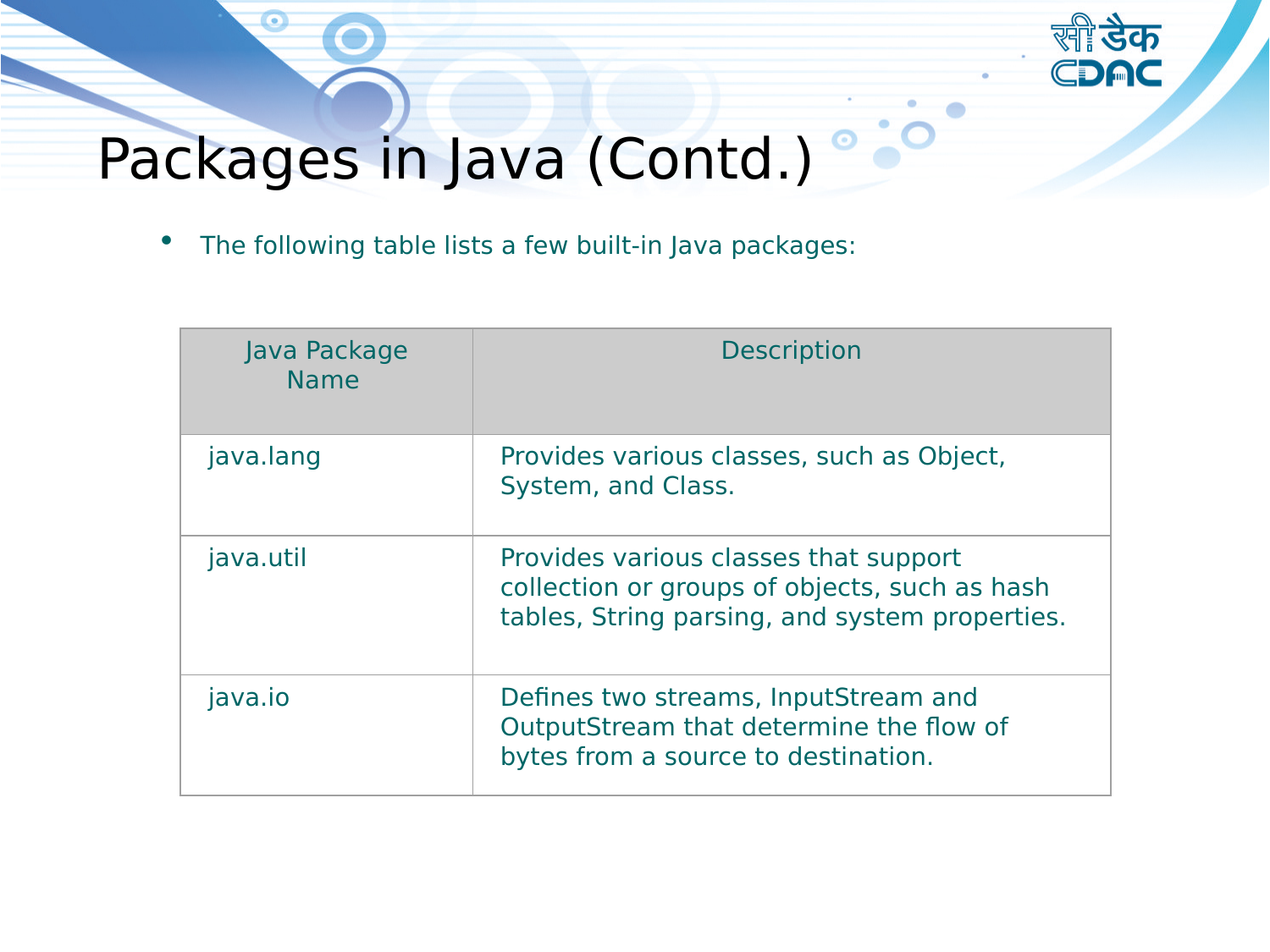

Packages in Java (Contd.)

The following table lists a few built-in Java packages:

Java Package Name

Description

java.lang

Provides various classes, such as Object, System, and Class.

java.util

Provides various classes that support collection or groups of objects, such as hash tables, String parsing, and system properties.

java.io

Defines two streams, InputStream and OutputStream that determine the flow of bytes from a source to destination.